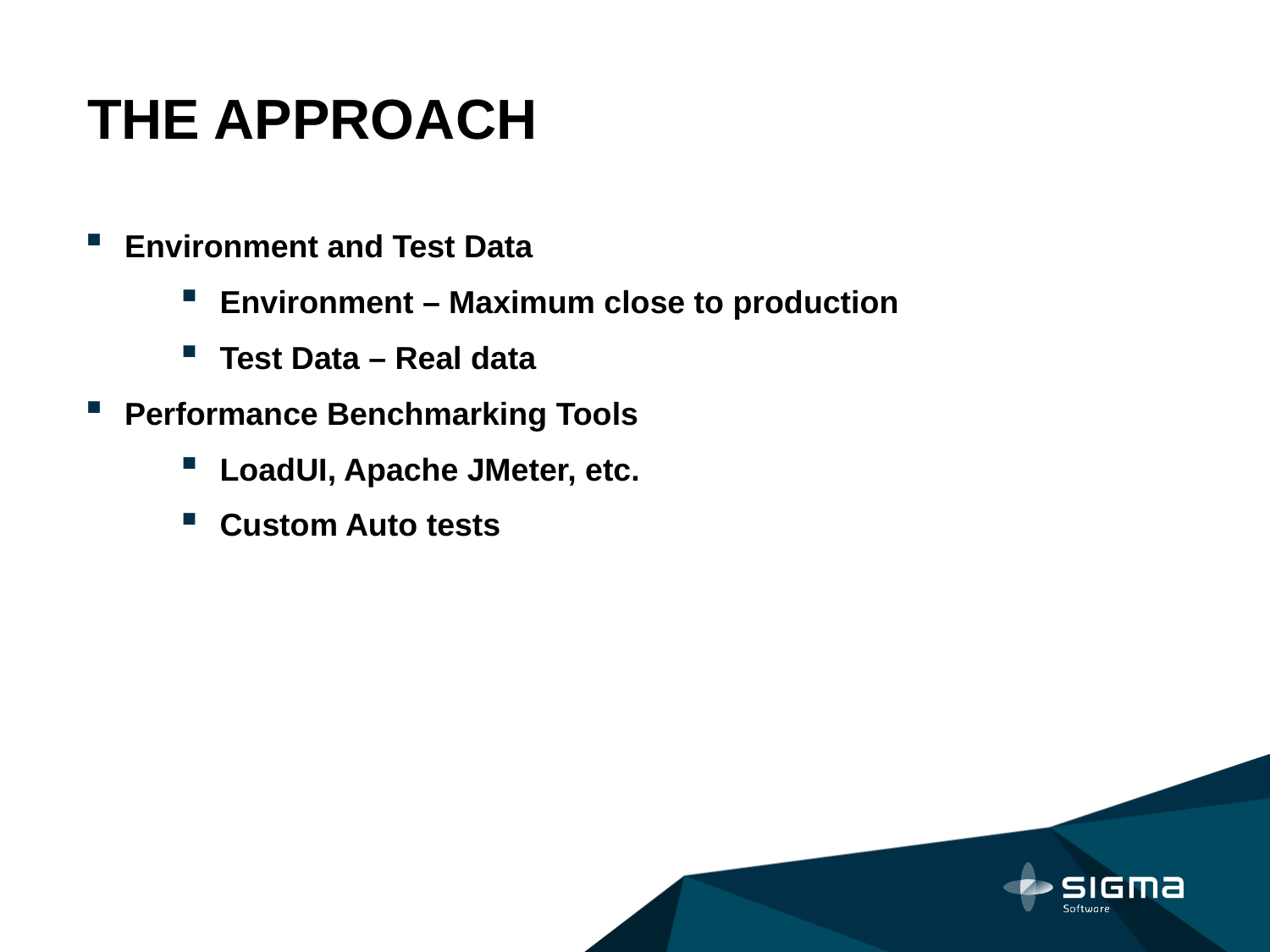

THE APPROACH
Environment and Test Data
Environment – Maximum close to production
Test Data – Real data
Performance Benchmarking Tools
LoadUI, Apache JMeter, etc.
Custom Auto tests